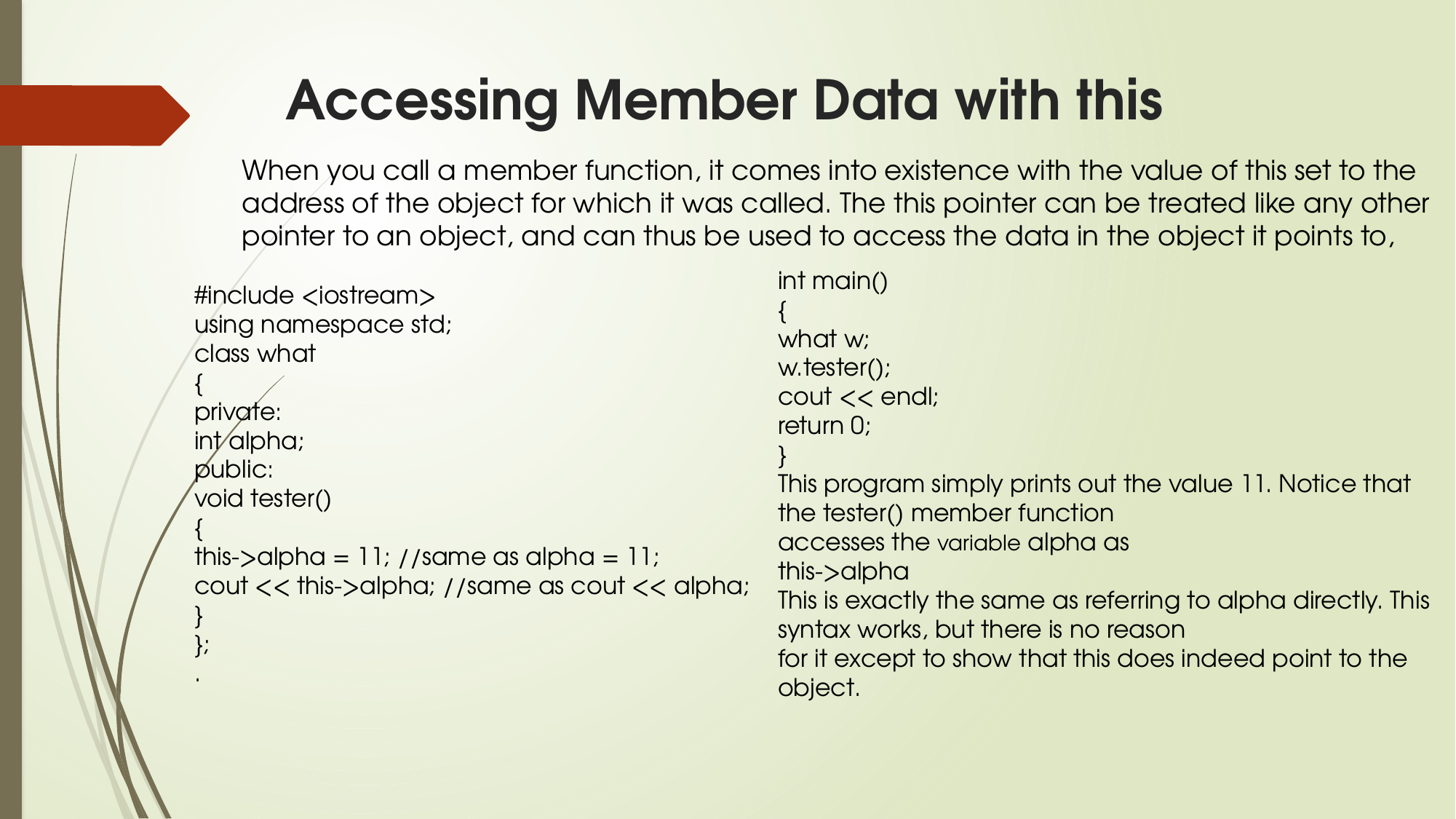

# Accessing Member Data with this
When you call a member function, it comes into existence with the value of this set to the
address of the object for which it was called. The this pointer can be treated like any other
pointer to an object, and can thus be used to access the data in the object it points to,
int main()
{
what w;
w.tester();
cout << endl;
return 0;
}
This program simply prints out the value 11. Notice that the tester() member function
accesses the variable alpha as
this->alpha
This is exactly the same as referring to alpha directly. This syntax works, but there is no reason
for it except to show that this does indeed point to the object.
#include <iostream>
using namespace std;
class what
{
private:
int alpha;
public:
void tester()
{
this->alpha = 11; //same as alpha = 11;
cout << this->alpha; //same as cout << alpha;
}
};
.